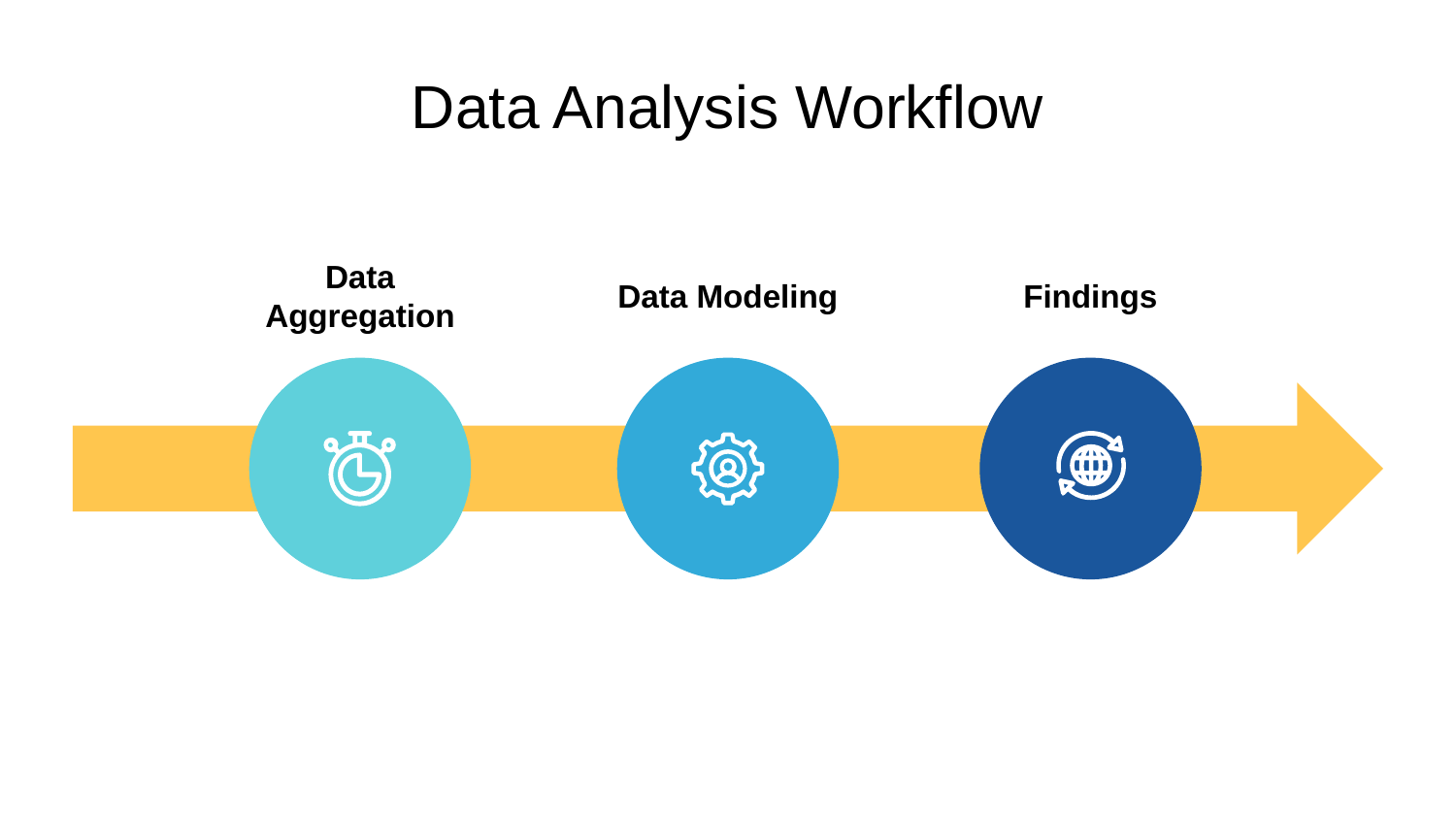

# Data Analysis Workflow
Data Aggregation
Data Modeling
Findings